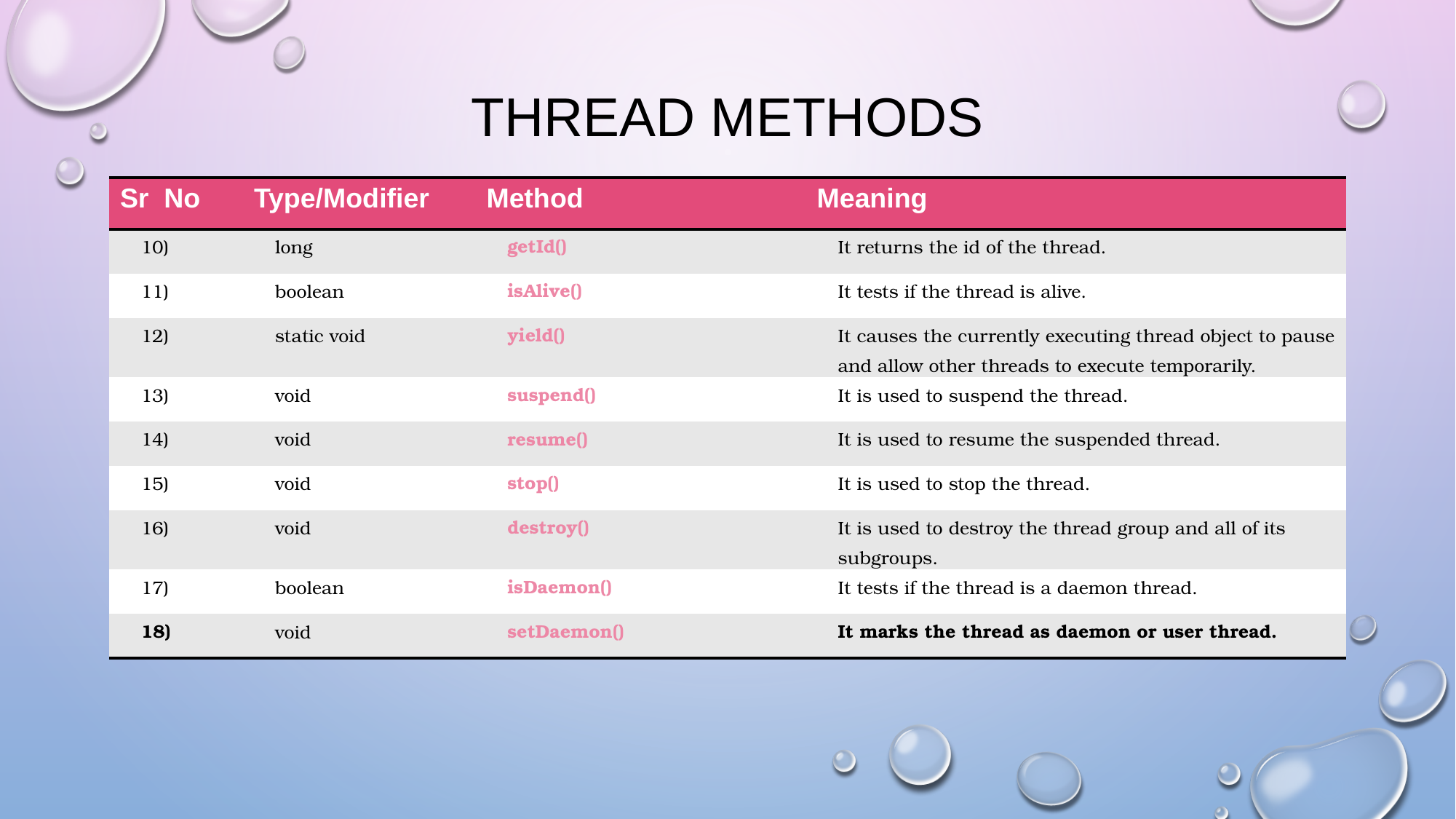

# THREAD METHODS
| Sr No | Type/Modifier | Method | Meaning |
| --- | --- | --- | --- |
| 10) | long | getId() | It returns the id of the thread. |
| 11) | boolean | isAlive() | It tests if the thread is alive. |
| 12) | static void | yield() | It causes the currently executing thread object to pause and allow other threads to execute temporarily. |
| 13) | void | suspend() | It is used to suspend the thread. |
| 14) | void | resume() | It is used to resume the suspended thread. |
| 15) | void | stop() | It is used to stop the thread. |
| 16) | void | destroy() | It is used to destroy the thread group and all of its subgroups. |
| 17) | boolean | isDaemon() | It tests if the thread is a daemon thread. |
| 18) | void | setDaemon() | It marks the thread as daemon or user thread. |